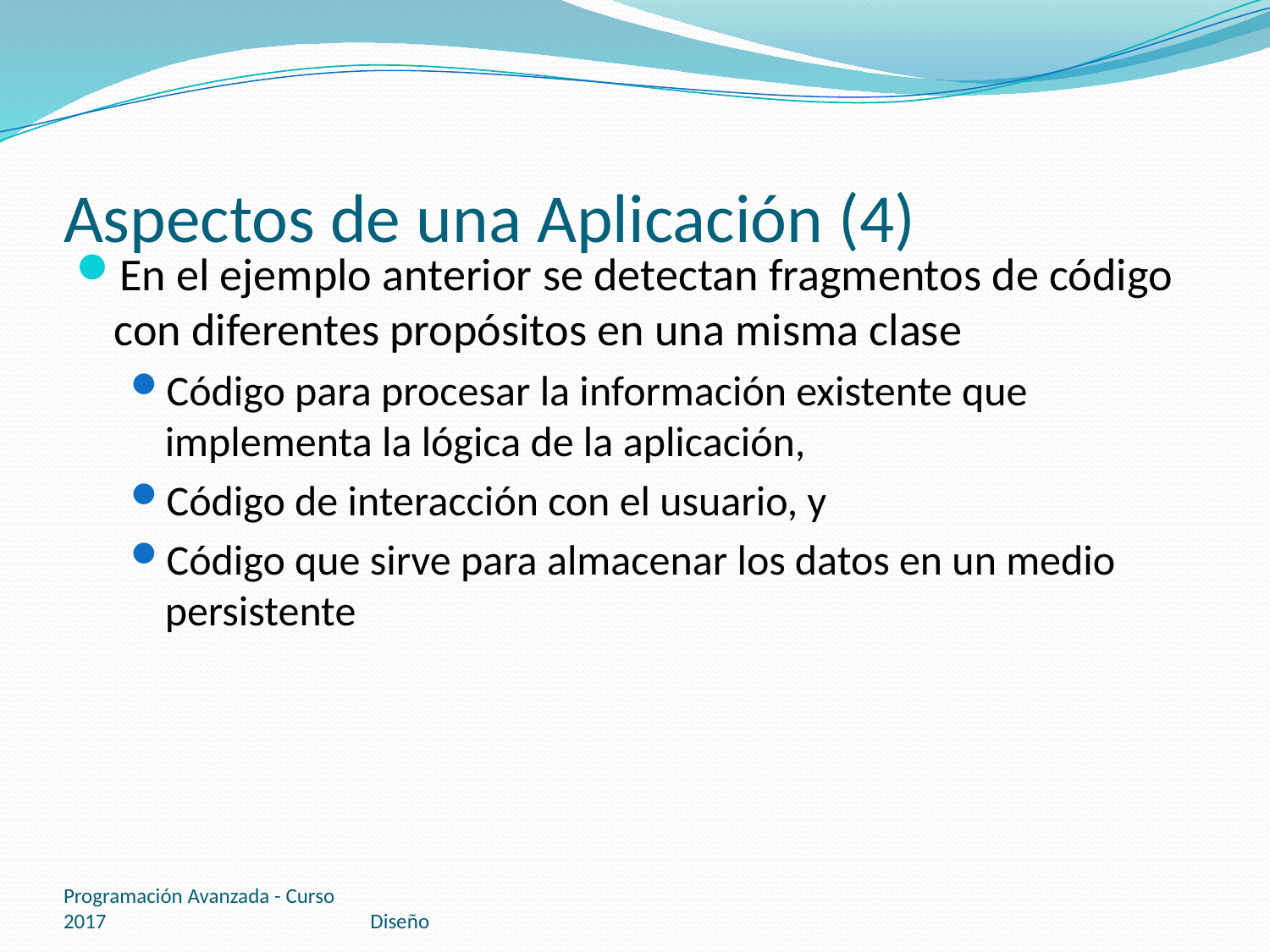

# Aspectos de una Aplicación (4)
En el ejemplo anterior se detectan fragmentos de código con diferentes propósitos en una misma clase
Código para procesar la información existente que implementa la lógica de la aplicación,
Código de interacción con el usuario, y
Código que sirve para almacenar los datos en un medio persistente
Programación Avanzada - Curso 2017
Diseño